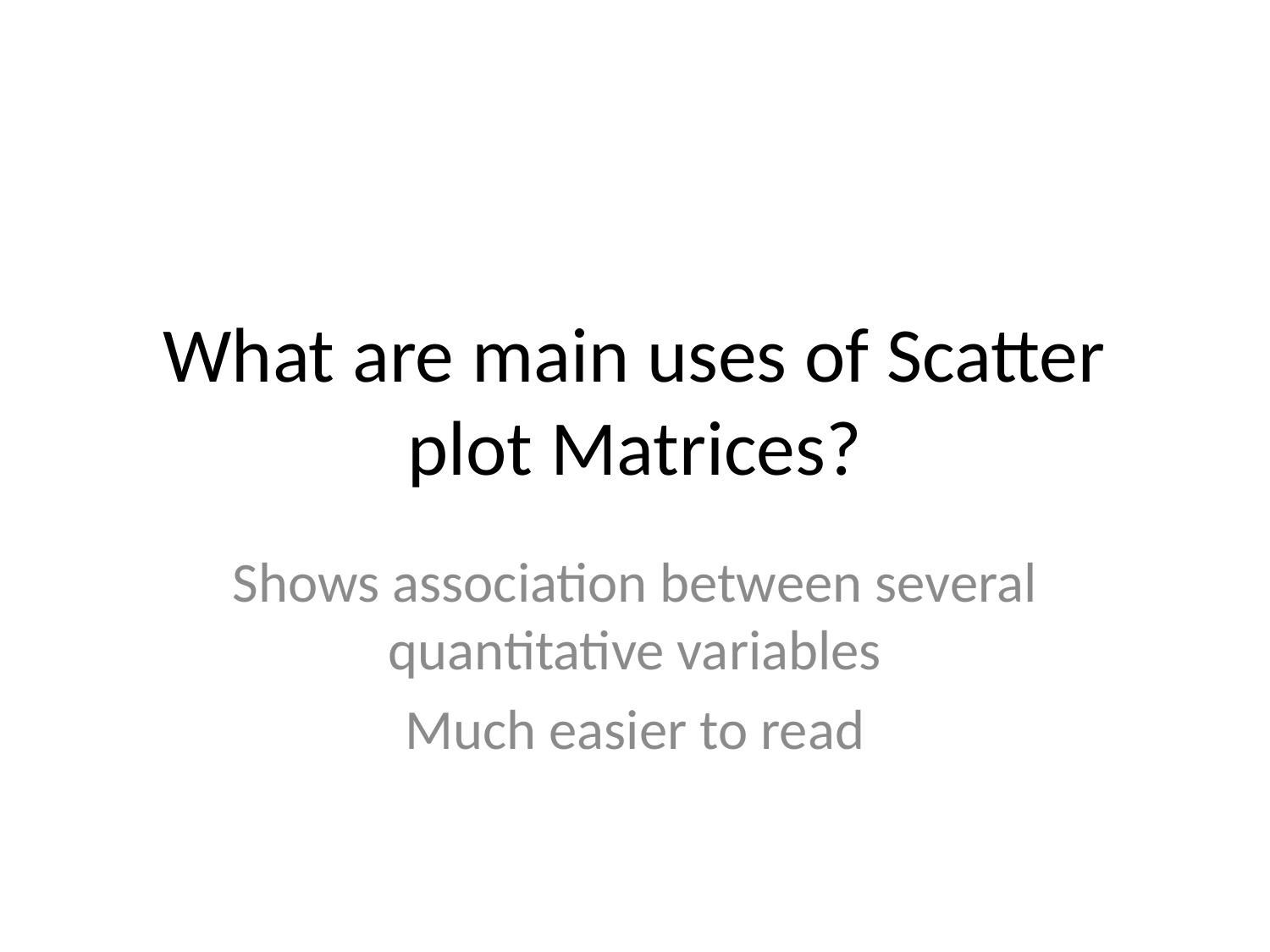

# What are main uses of Scatter plot Matrices?
Shows association between several quantitative variables
Much easier to read